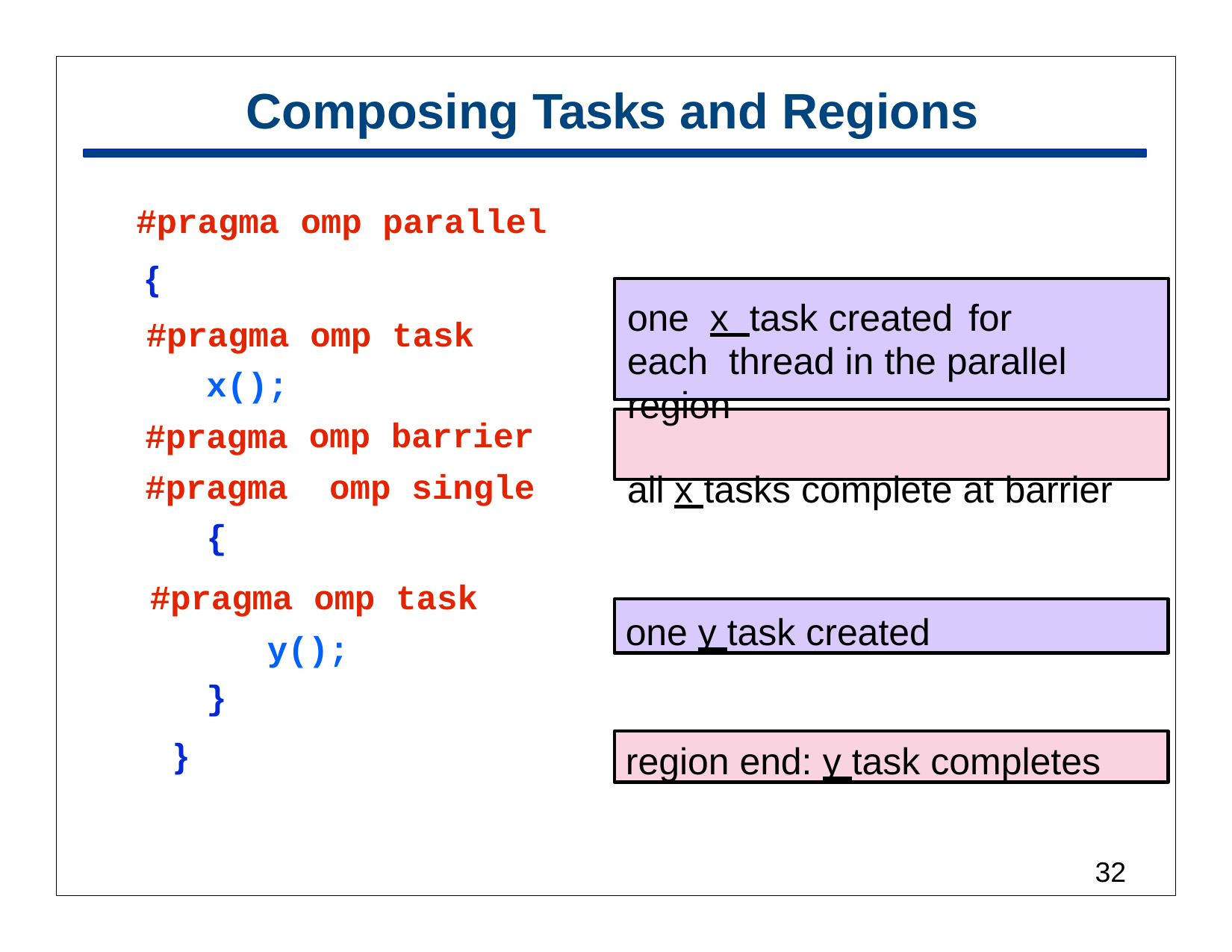

# Composing Tasks and Regions

#pragma
{
#pragma
x();
#pragma
#pragma
{
#pragma
omp parallel

one  x  task created for	each  thread in the parallel region

all x tasks complete at barrier
omp task
omp barrier  omp single

omp task
one y task created
y();
}
}
region end: y task completes
32